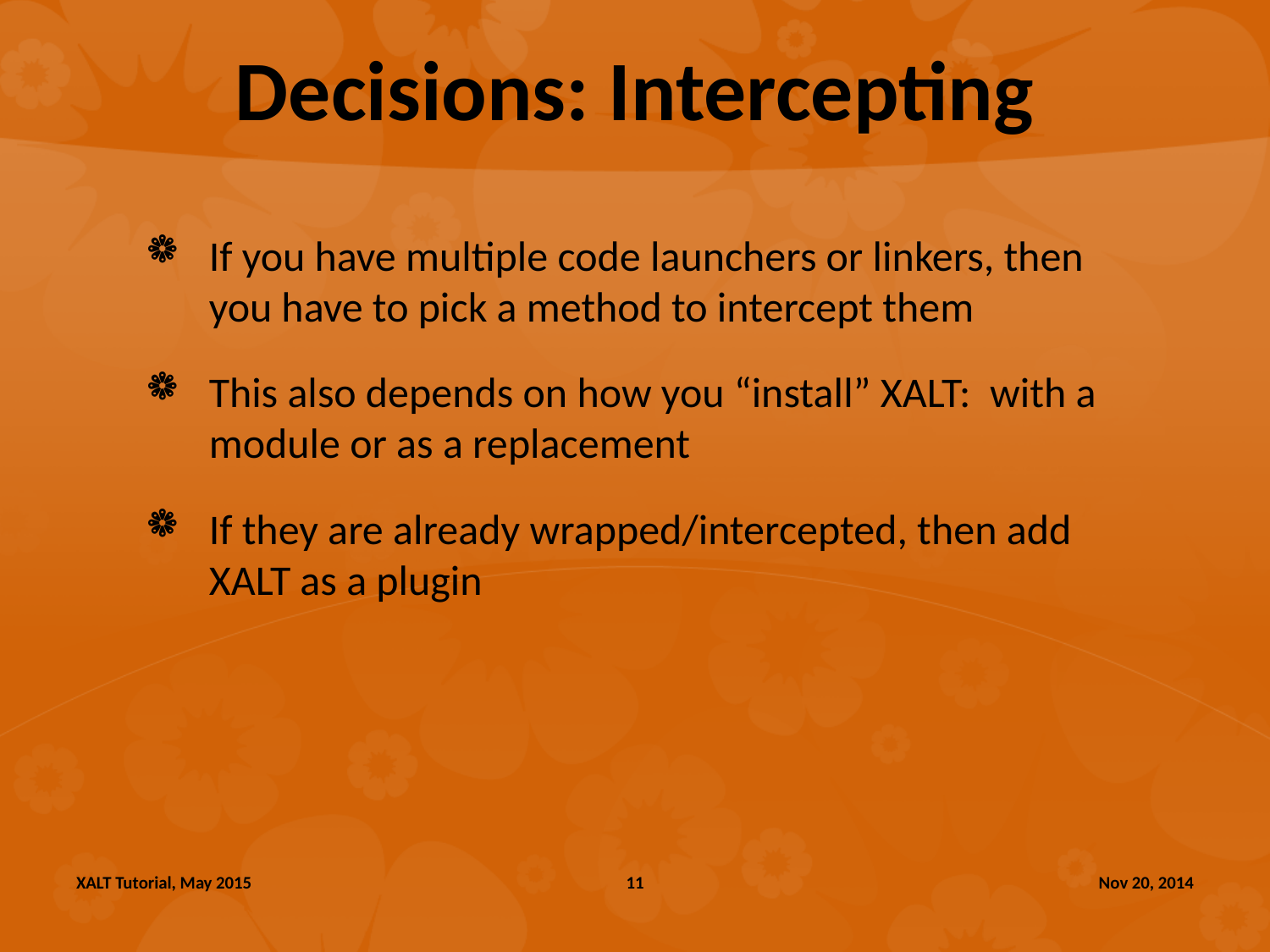

# Decisions: Intercepting
If you have multiple code launchers or linkers, then you have to pick a method to intercept them
This also depends on how you “install” XALT:  with a module or as a replacement
If they are already wrapped/intercepted, then add XALT as a plugin
XALT Tutorial, May 2015
11
Nov 20, 2014